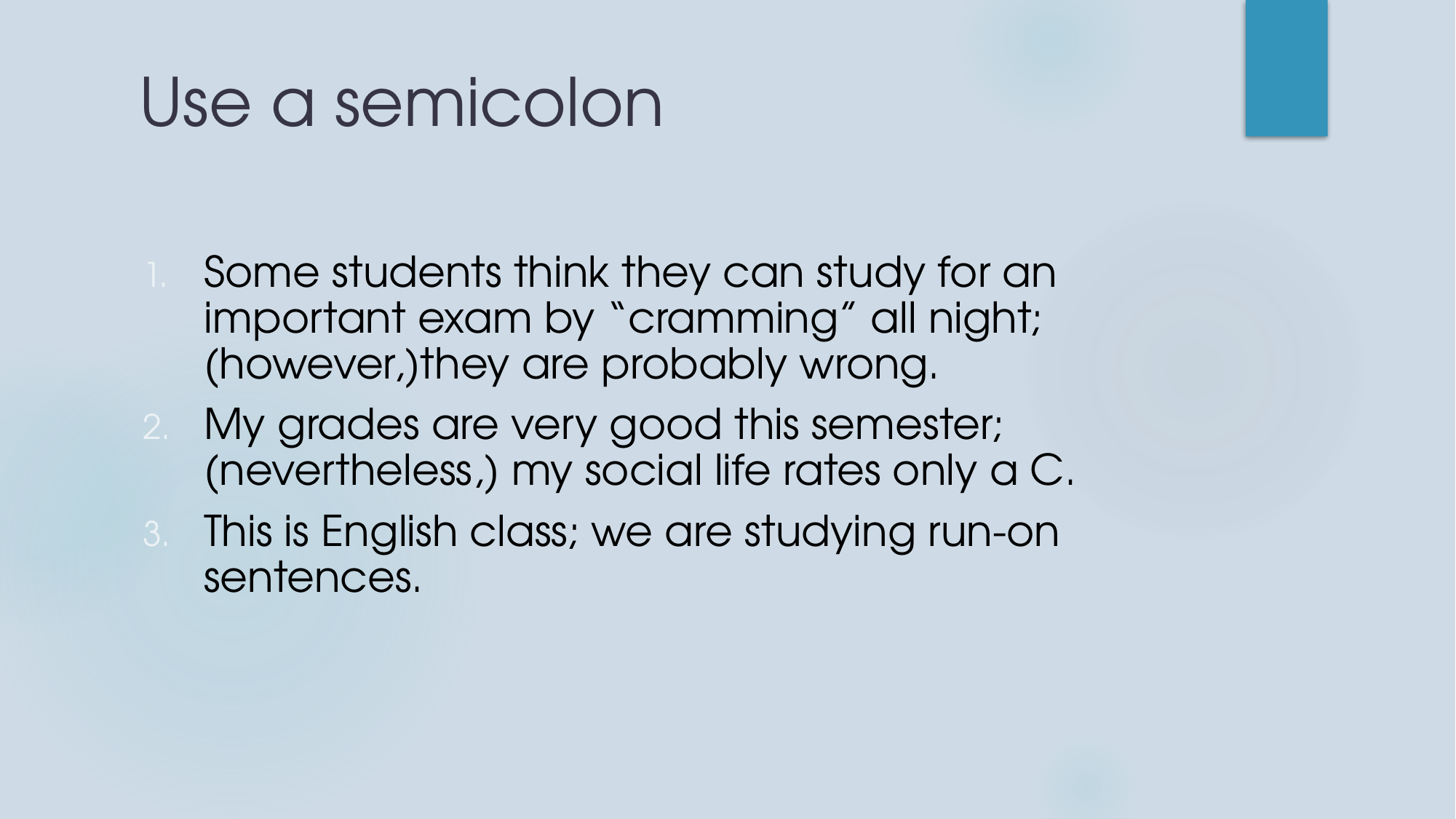

# Use a semicolon
Some students think they can study for an important exam by “cramming” all night; (however,)they are probably wrong.
My grades are very good this semester; (nevertheless,) my social life rates only a C.
This is English class; we are studying run-on sentences.